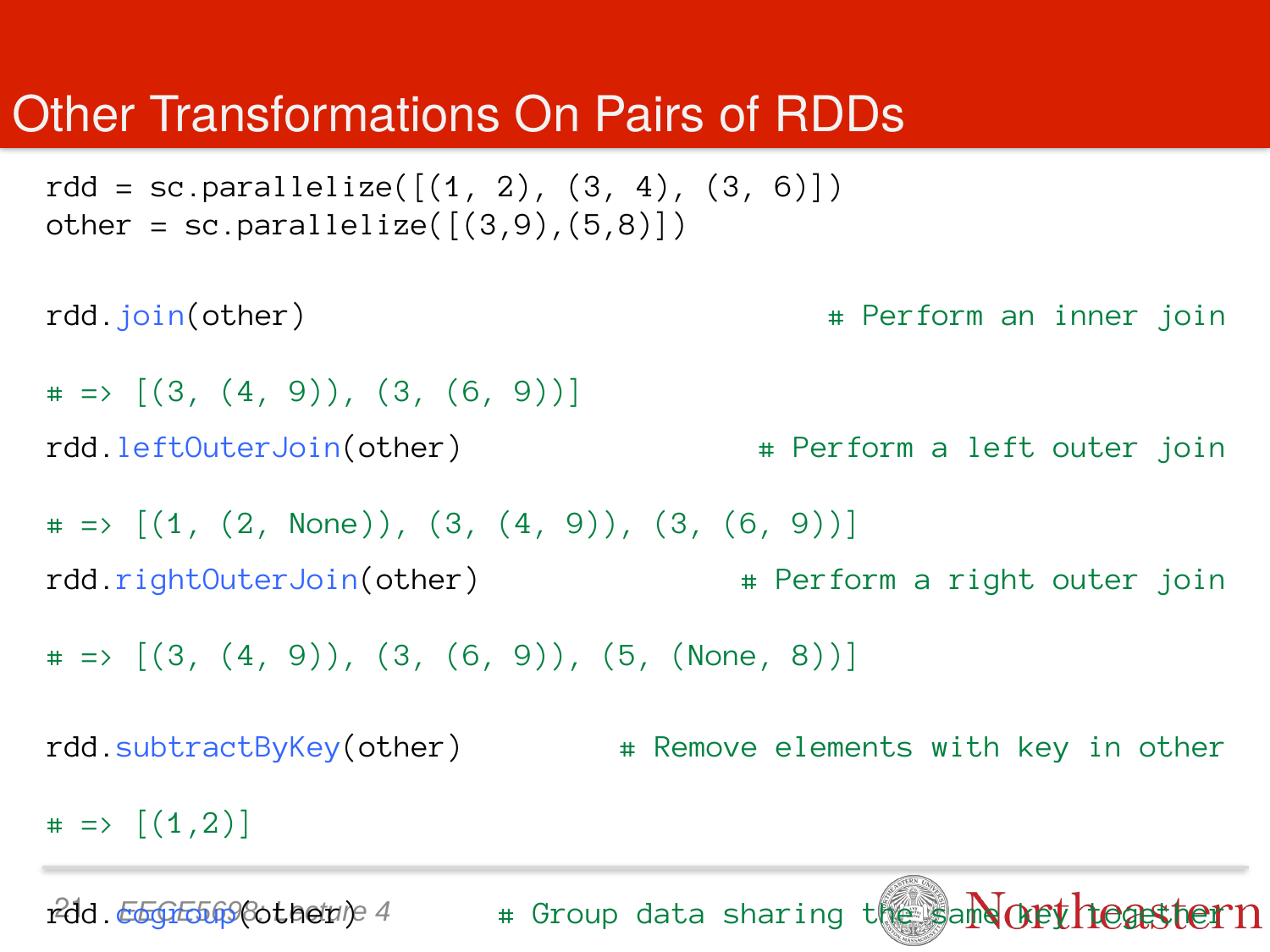

# Other Transformations On Pairs of RDDs
rdd = sc.parallelize([(1, 2), (3, 4), (3, 6)])
other = sc.parallelize([(3,9),(5,8)])
rdd.join(other)                              # Perform an inner join
# => [(3, (4, 9)), (3, (6, 9))]
rdd.leftOuterJoin(other)                 # Perform a left outer join
# => [(1, (2, None)), (3, (4, 9)), (3, (6, 9))]
rdd.rightOuterJoin(other)               # Perform a right outer join
# => [(3, (4, 9)), (3, (6, 9)), (5, (None, 8))]
rdd.subtractByKey(other)         # Remove elements with key in other
# => [(1,2)]
rdd.cogroup(other)        # Group data sharing the same key together
# => [(1,([2],[])), (3,([4, 6],[9])), (5,([],[8]))]

21
EECE5698: Lecture 4